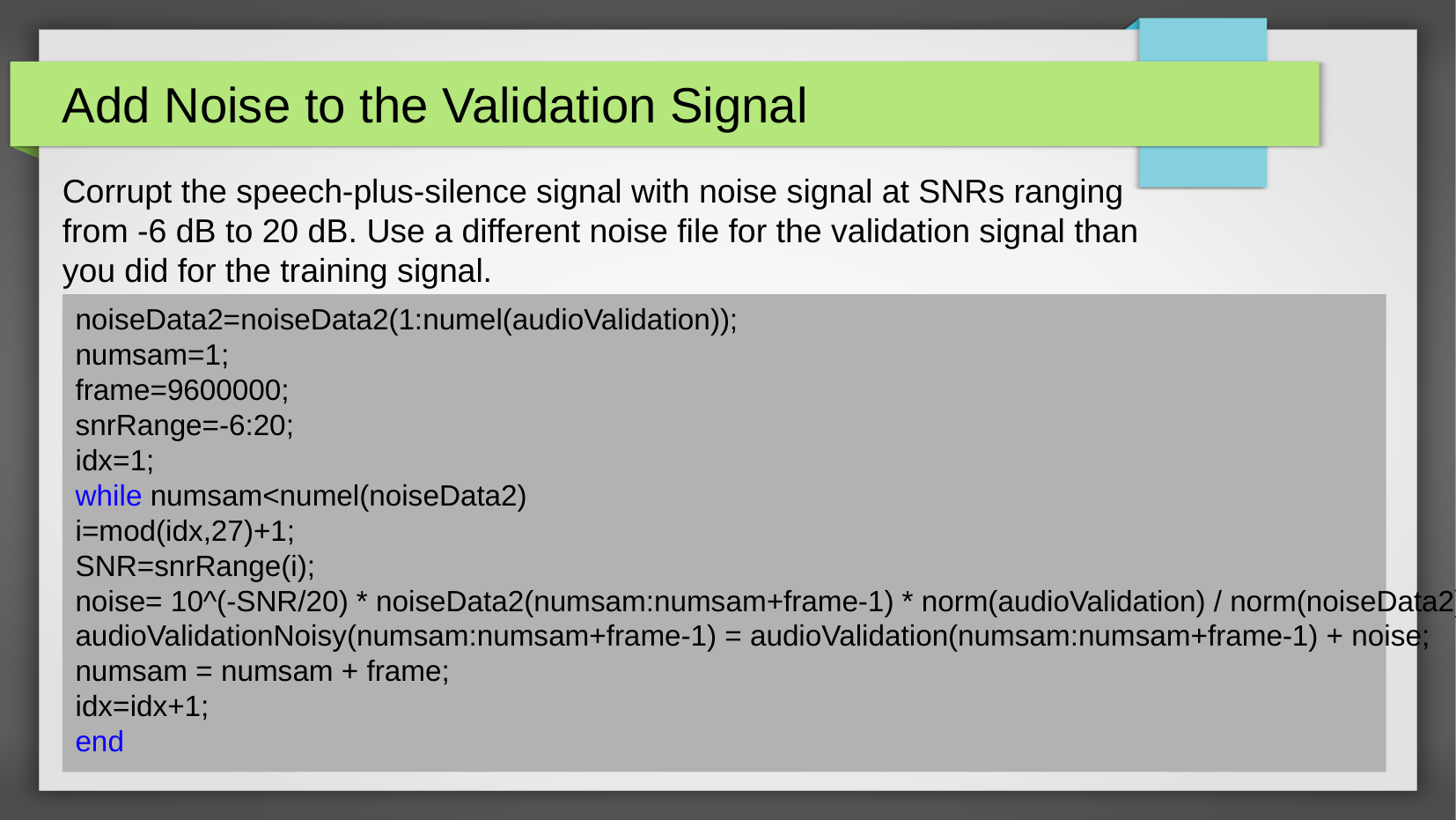

Add Noise to the Validation Signal
Corrupt the speech-plus-silence signal with noise signal at SNRs ranging from -6 dB to 20 dB. Use a different noise file for the validation signal than you did for the training signal.
noiseData2=noiseData2(1:numel(audioValidation));
numsam=1;
frame=9600000;
snrRange=-6:20;
idx=1;
while numsam<numel(noiseData2)
i=mod(idx,27)+1;
SNR=snrRange(i);
noise= 10^(-SNR/20) * noiseData2(numsam:numsam+frame-1) * norm(audioValidation) / norm(noiseData2);
audioValidationNoisy(numsam:numsam+frame-1) = audioValidation(numsam:numsam+frame-1) + noise;
numsam = numsam + frame;
idx=idx+1;
end